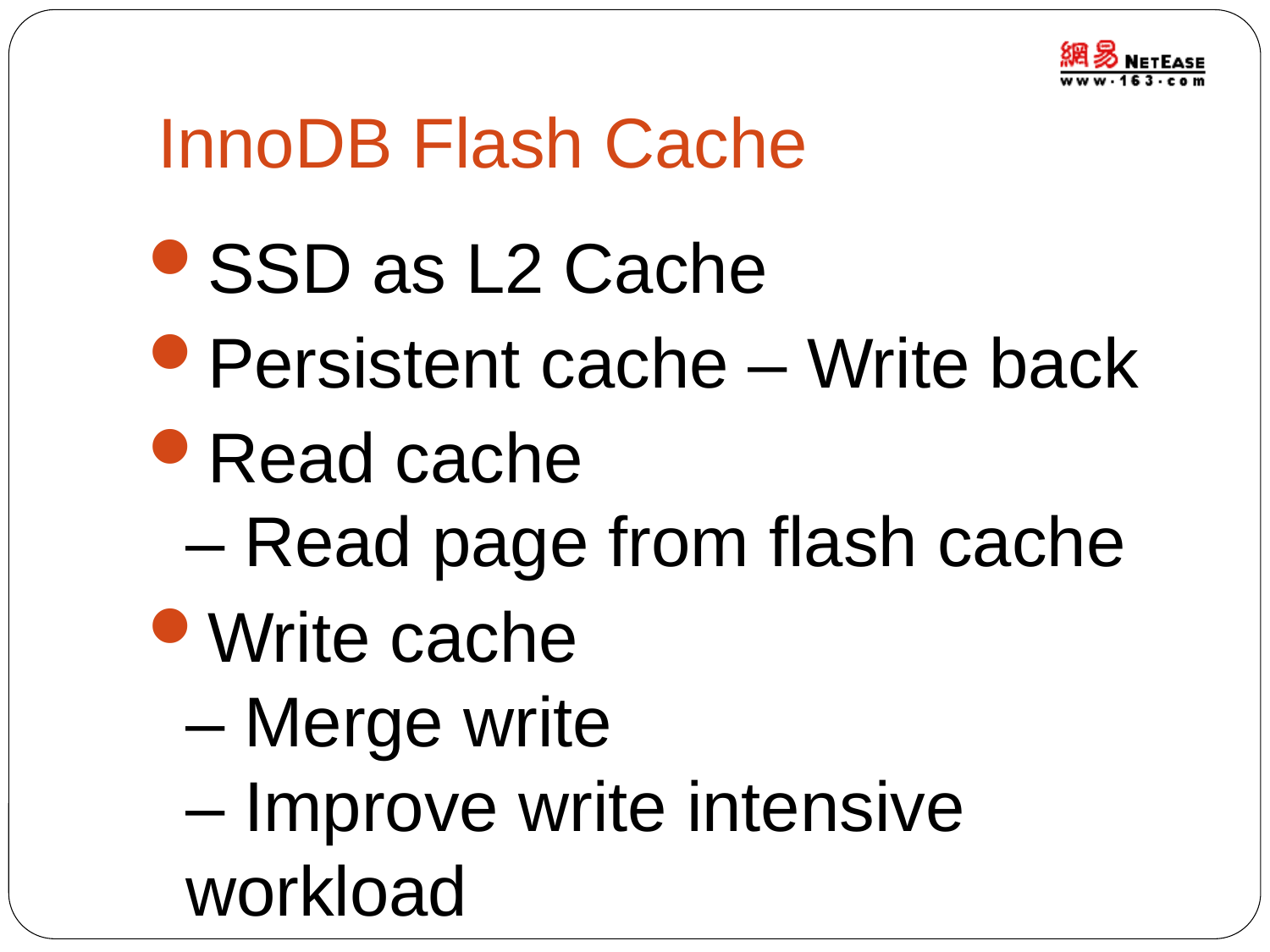

# InnoDB Flash Cache
SSD as L2 Cache
Persistent cache – Write back
Read cache
– Read page from flash cache
Write cache
– Merge write
– Improve write intensive workload